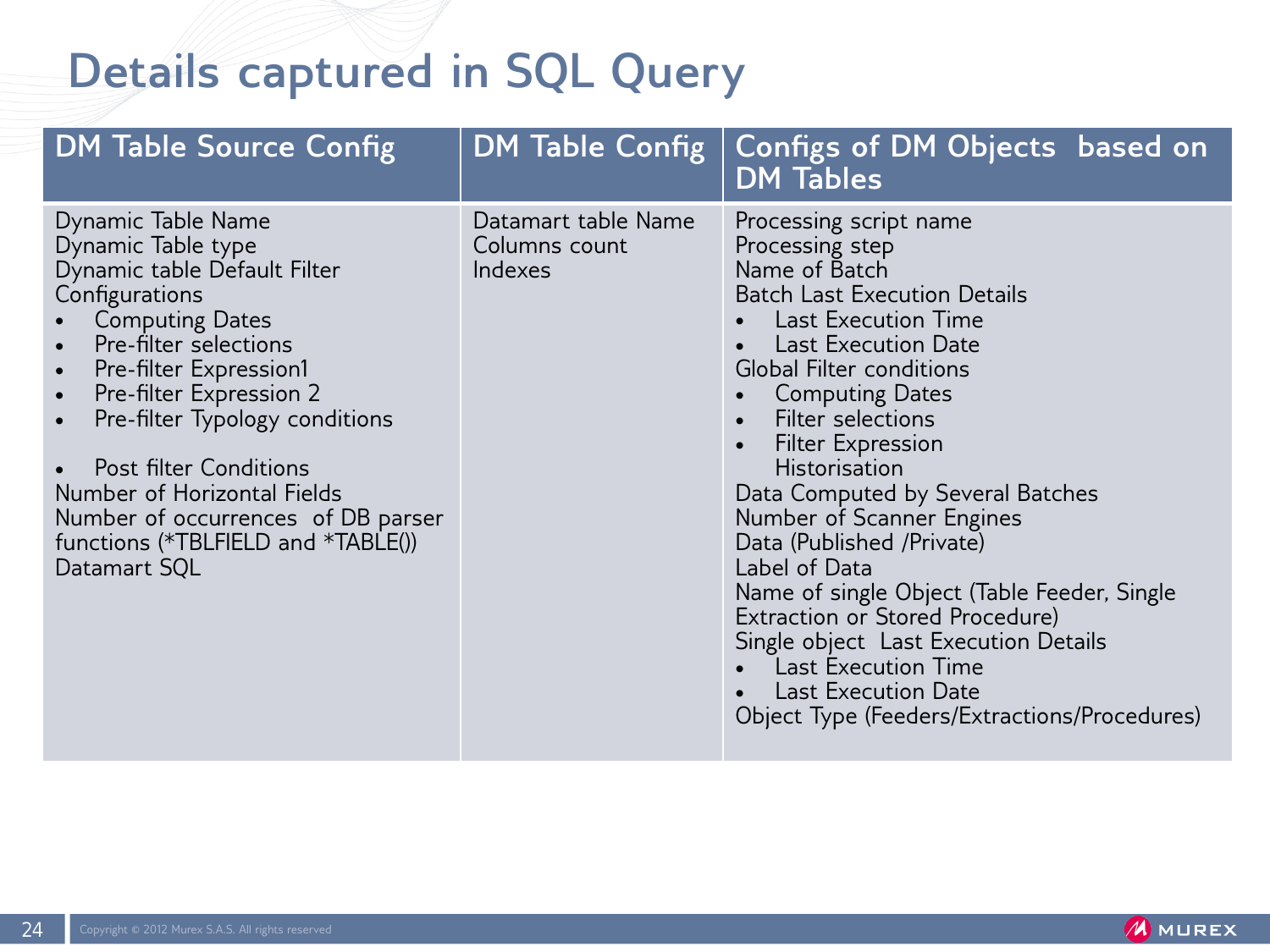

# Details captured in SQL Query
| DM Table Source Config | DM Table Config | Configs of DM Objects based on DM Tables |
| --- | --- | --- |
| Dynamic Table Name Dynamic Table type Dynamic table Default Filter Configurations Computing Dates Pre-filter selections Pre-filter Expression1 Pre-filter Expression 2 Pre-filter Typology conditions Post filter Conditions Number of Horizontal Fields Number of occurrences of DB parser functions (\*TBLFIELD and \*TABLE()) Datamart SQL | Datamart table Name Columns count Indexes | Processing script name Processing step Name of Batch Batch Last Execution Details Last Execution Time Last Execution Date Global Filter conditions Computing Dates Filter selections Filter Expression Historisation Data Computed by Several Batches Number of Scanner Engines Data (Published /Private) Label of Data Name of single Object (Table Feeder, Single Extraction or Stored Procedure) Single object Last Execution Details Last Execution Time Last Execution Date Object Type (Feeders/Extractions/Procedures) |